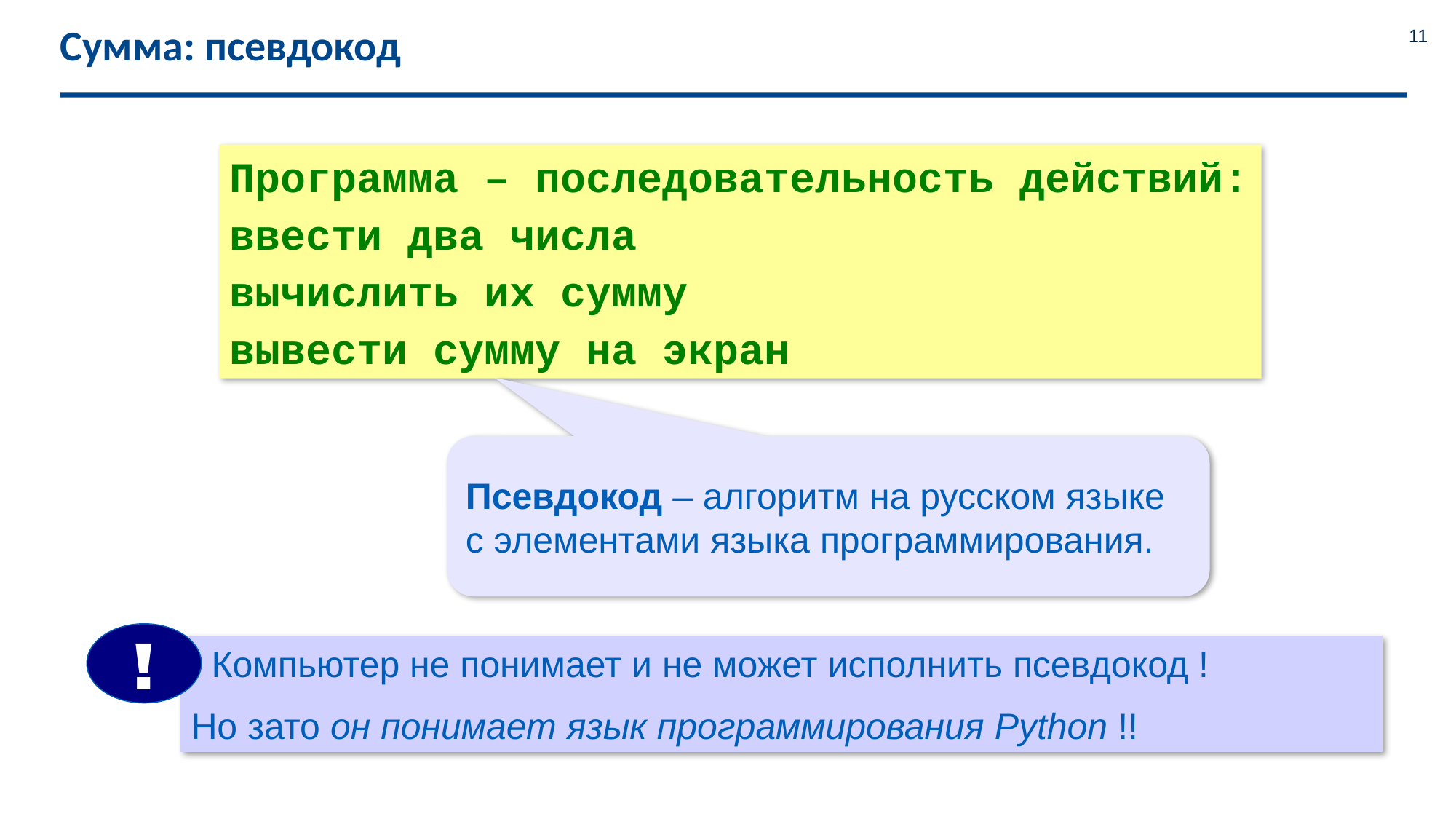

# Сумма: псевдокод
11
Программа – последовательность действий:
ввести два числа
вычислить их сумму
вывести сумму на экран
Псевдокод – алгоритм на русском языке с элементами языка программирования.
!
  Компьютер не понимает и не может исполнить псевдокод !
Но зато он понимает язык программирования Python !!